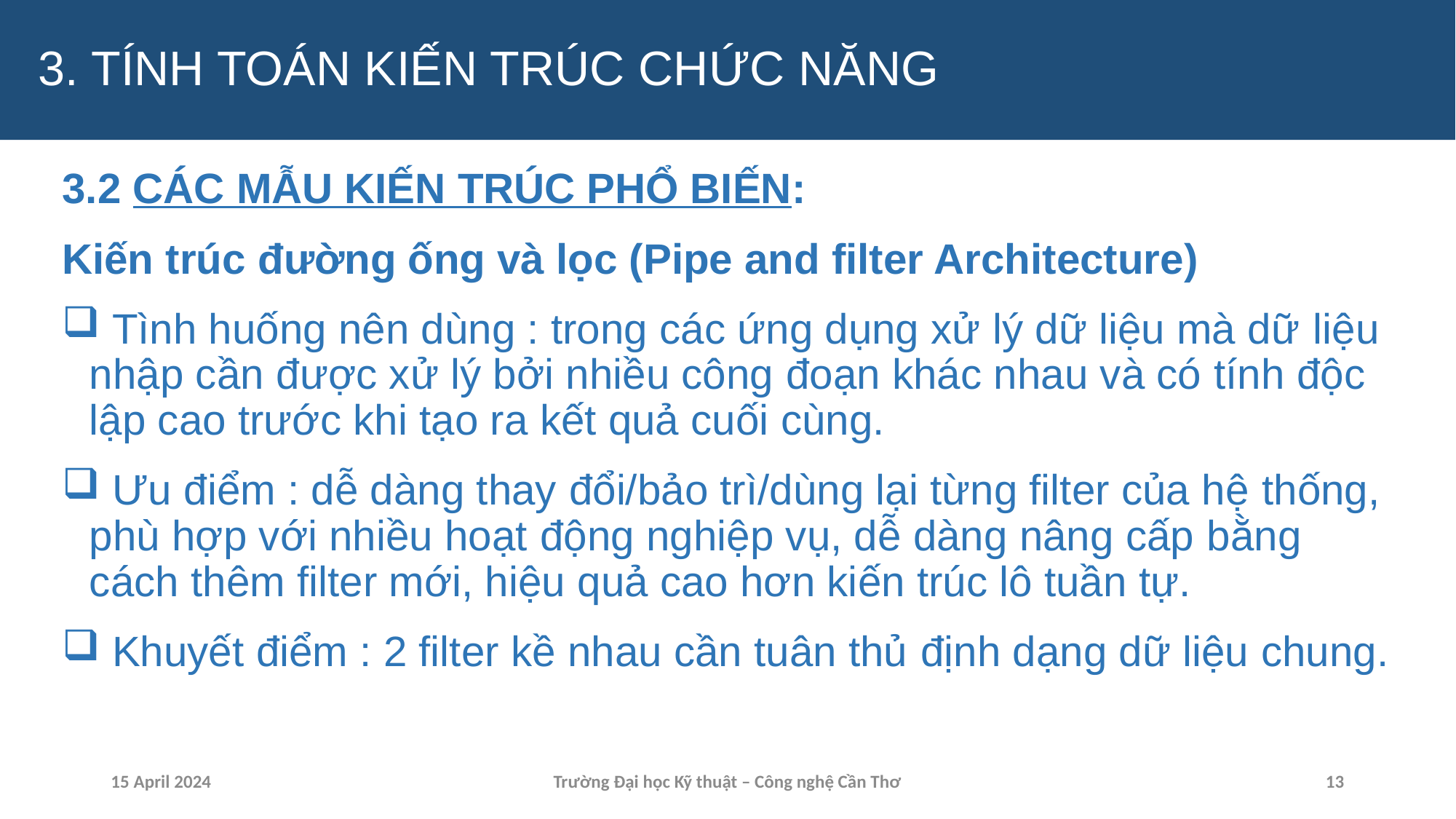

# 3. TÍNH TOÁN KIẾN TRÚC CHỨC NĂNG
3.2 CÁC MẪU KIẾN TRÚC PHỔ BIẾN:
Kiến trúc đường ống và lọc (Pipe and filter Architecture)
 Tình huống nên dùng : trong các ứng dụng xử lý dữ liệu mà dữ liệu nhập cần được xử lý bởi nhiều công đoạn khác nhau và có tính độc lập cao trước khi tạo ra kết quả cuối cùng.
 Ưu điểm : dễ dàng thay đổi/bảo trì/dùng lại từng filter của hệ thống, phù hợp với nhiều hoạt động nghiệp vụ, dễ dàng nâng cấp bằng cách thêm filter mới, hiệu quả cao hơn kiến trúc lô tuần tự.
 Khuyết điểm : 2 filter kề nhau cần tuân thủ định dạng dữ liệu chung.
15 April 2024
Trường Đại học Kỹ thuật – Công nghệ Cần Thơ
13